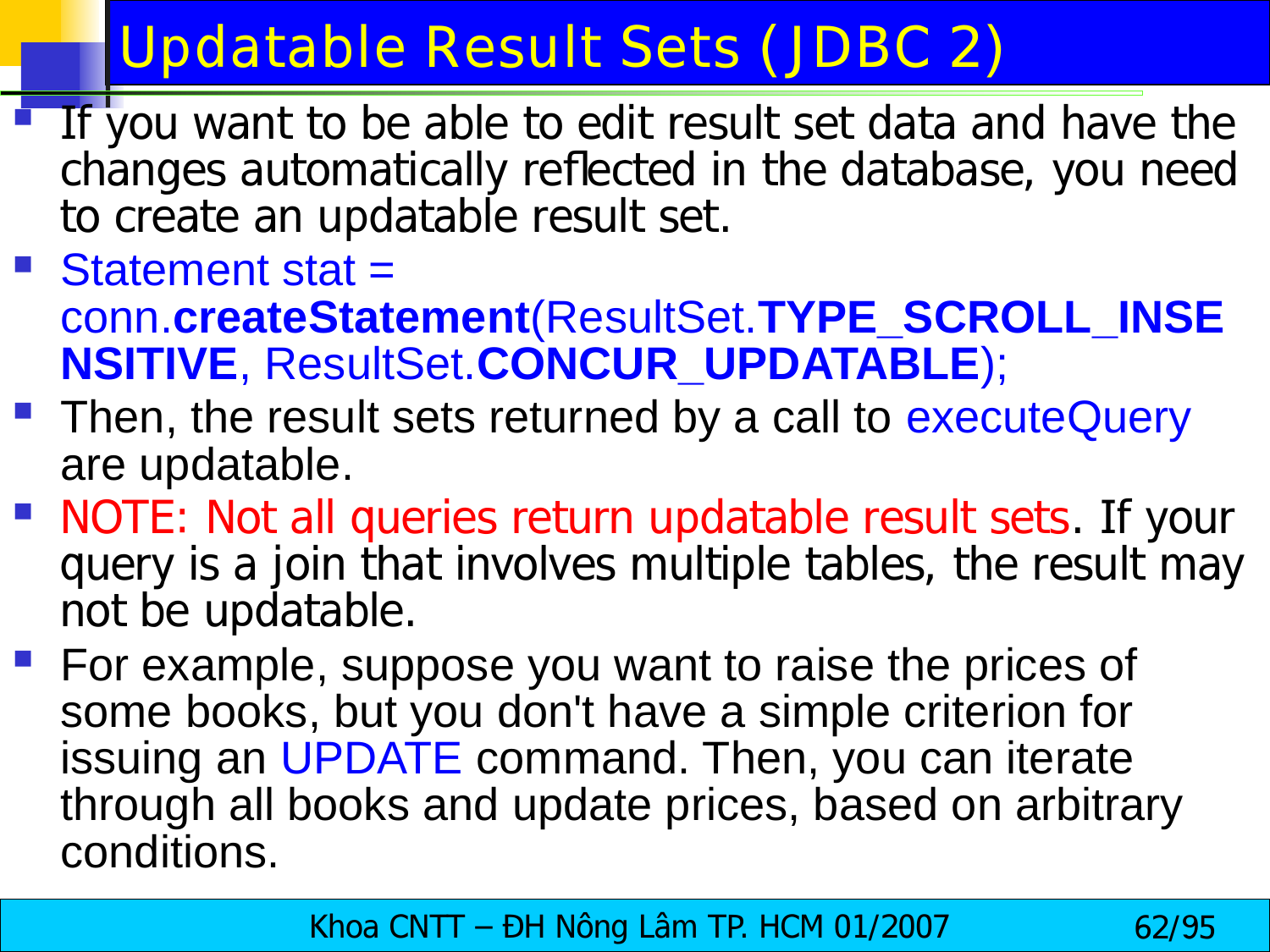

# Updatable Result Sets (JDBC 2)
If you want to be able to edit result set data and have the changes automatically reflected in the database, you need to create an updatable result set.
Statement stat = conn.createStatement(ResultSet.TYPE_SCROLL_INSENSITIVE, ResultSet.CONCUR_UPDATABLE);
Then, the result sets returned by a call to executeQuery are updatable.
NOTE: Not all queries return updatable result sets. If your query is a join that involves multiple tables, the result may not be updatable.
For example, suppose you want to raise the prices of some books, but you don't have a simple criterion for issuing an UPDATE command. Then, you can iterate through all books and update prices, based on arbitrary conditions.